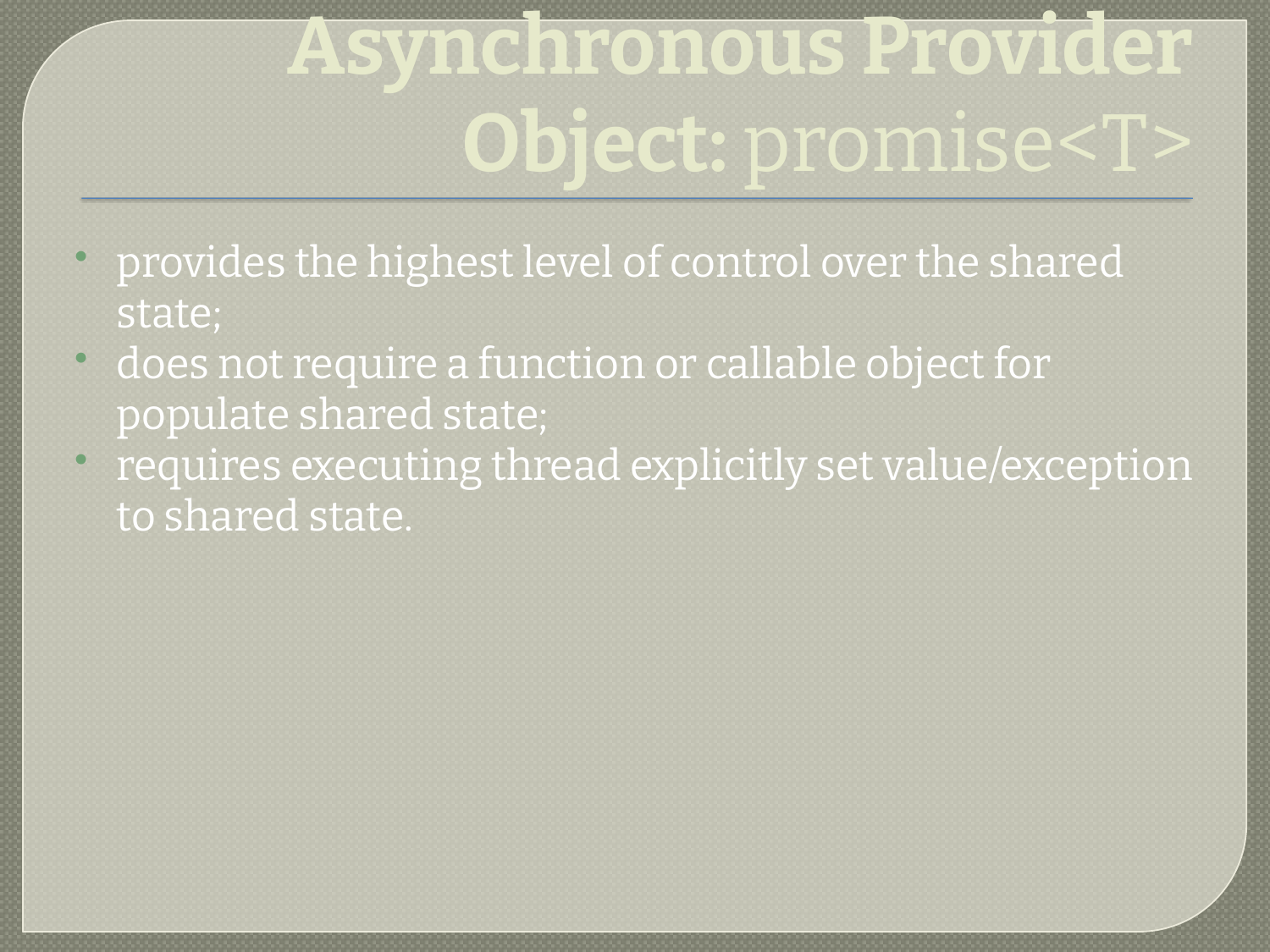

Asynchronous Provider Object: promise<T>
provides the highest level of control over the shared state;
does not require a function or callable object for populate shared state;
requires executing thread explicitly set value/exception to shared state.